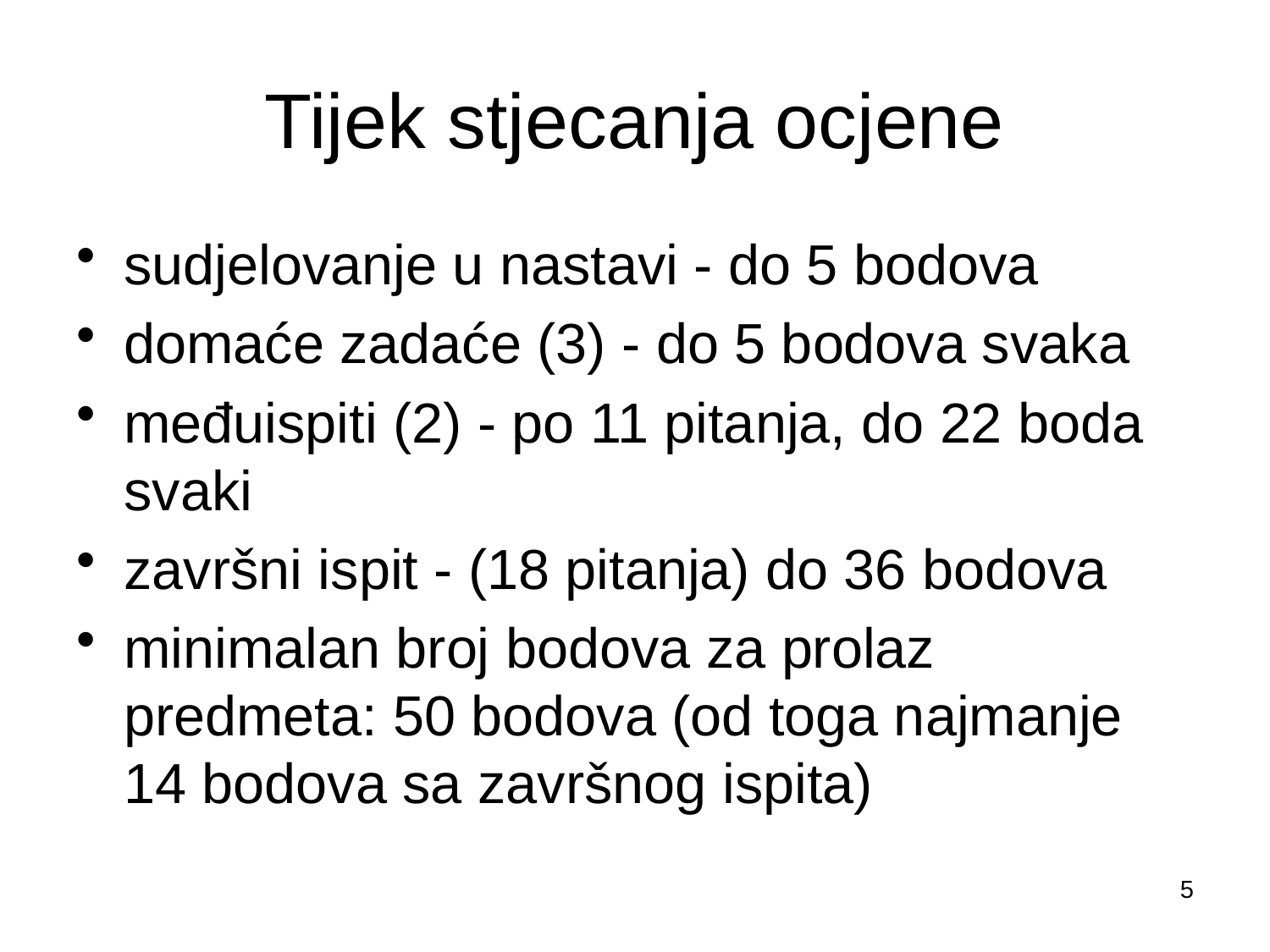

# Tijek stjecanja ocjene
sudjelovanje u nastavi - do 5 bodova
domaće zadaće (3) - do 5 bodova svaka
međuispiti (2) - po 11 pitanja, do 22 boda svaki
završni ispit - (18 pitanja) do 36 bodova
minimalan broj bodova za prolaz predmeta: 50 bodova (od toga najmanje 14 bodova sa završnog ispita)
5